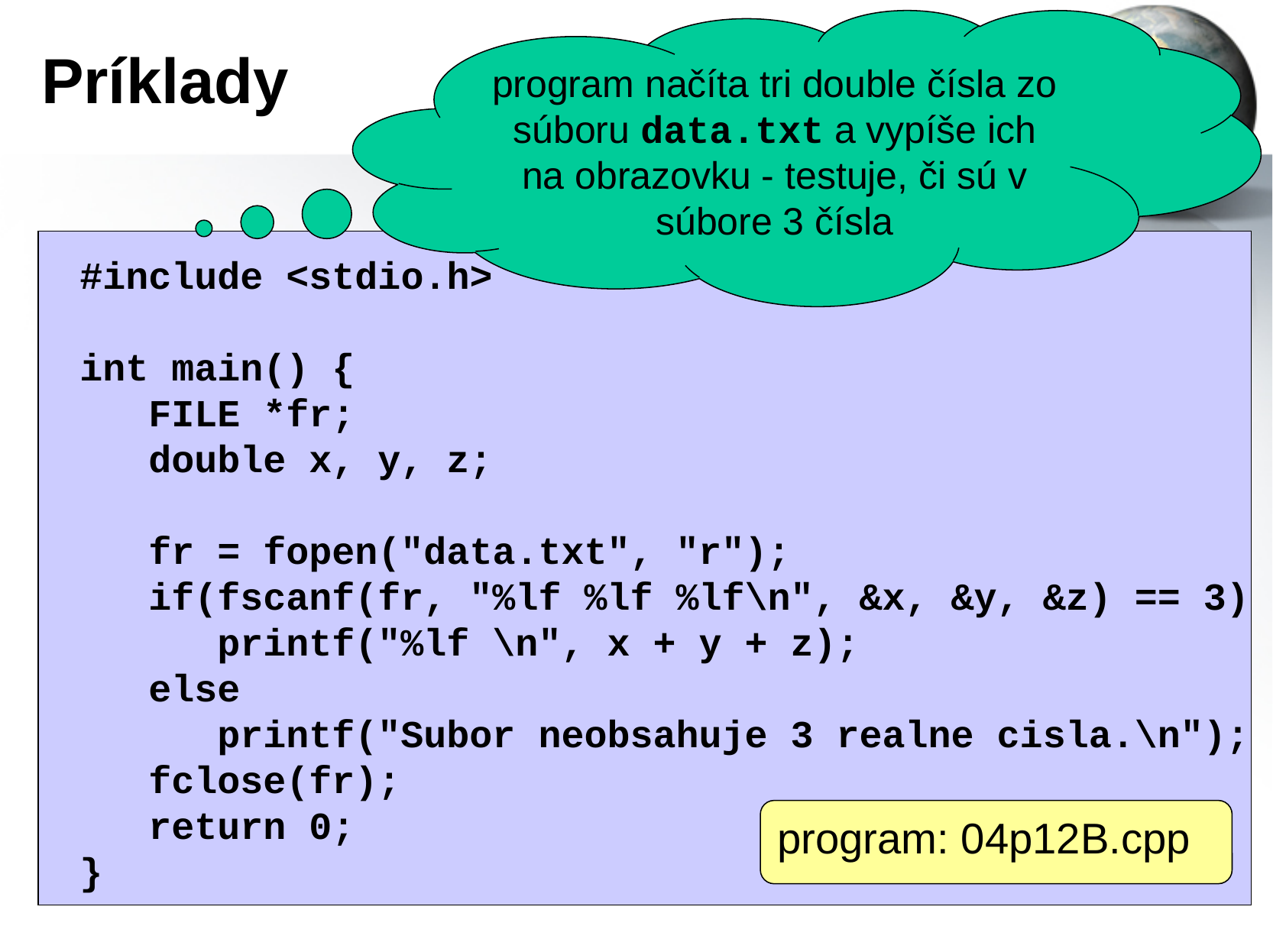

program načíta tri double čísla zo súboru data.txt a vypíše ich na obrazovku - testuje, či sú v súbore 3 čísla
# Príklady

#include <stdio.h>

int main() {
   FILE *fr;
   double x, y, z;

   fr = fopen("data.txt", "r");
   if(fscanf(fr, "%lf %lf %lf\n", &x, &y, &z) == 3)
      printf("%lf \n", x + y + z);
   else
      printf("Subor neobsahuje 3 realne cisla.\n");
   fclose(fr);
   return 0;
}
program: 04p12B.cpp